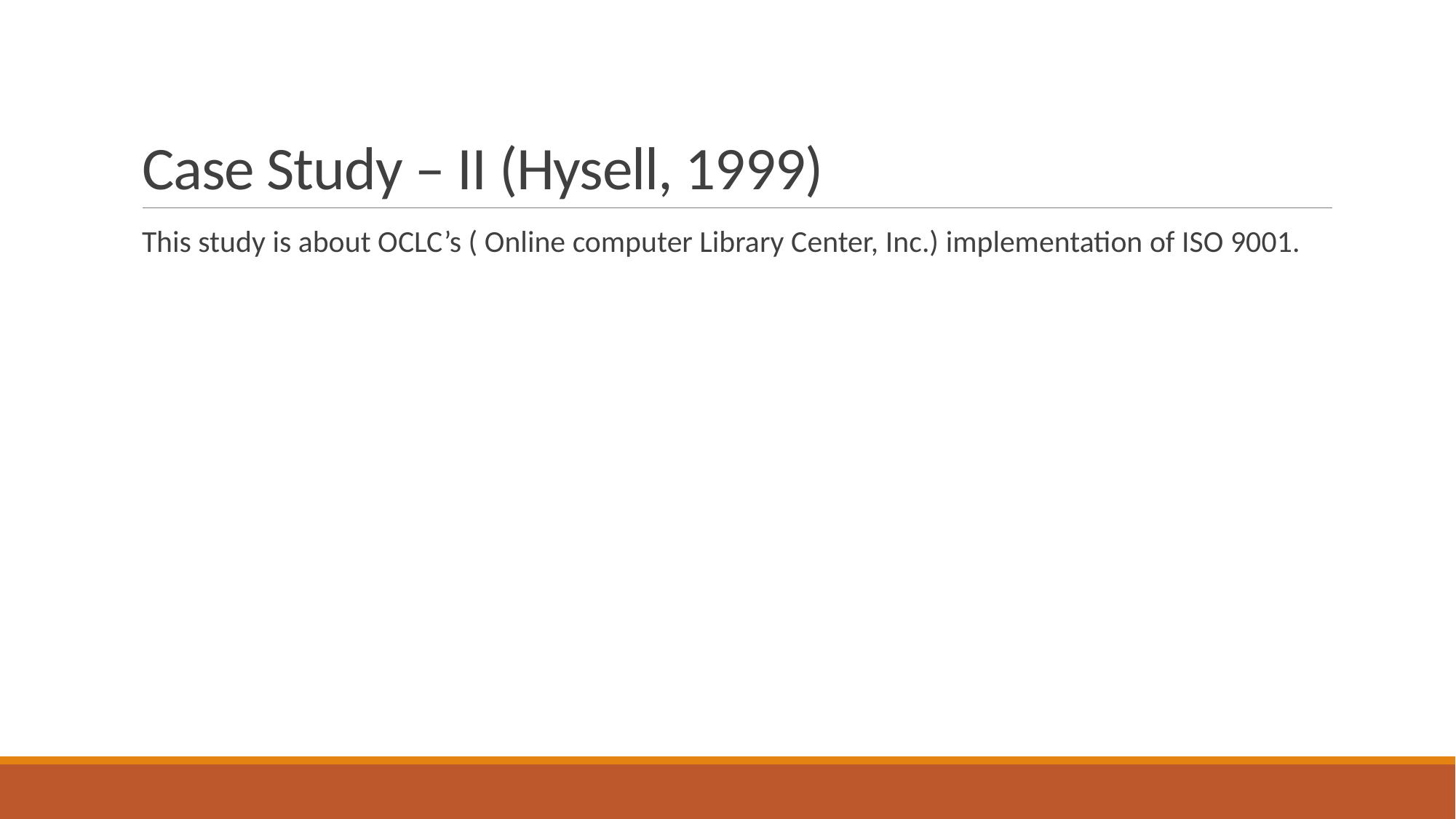

# Case Study – II (Hysell, 1999)
This study is about OCLC’s ( Online computer Library Center, Inc.) implementation of ISO 9001.